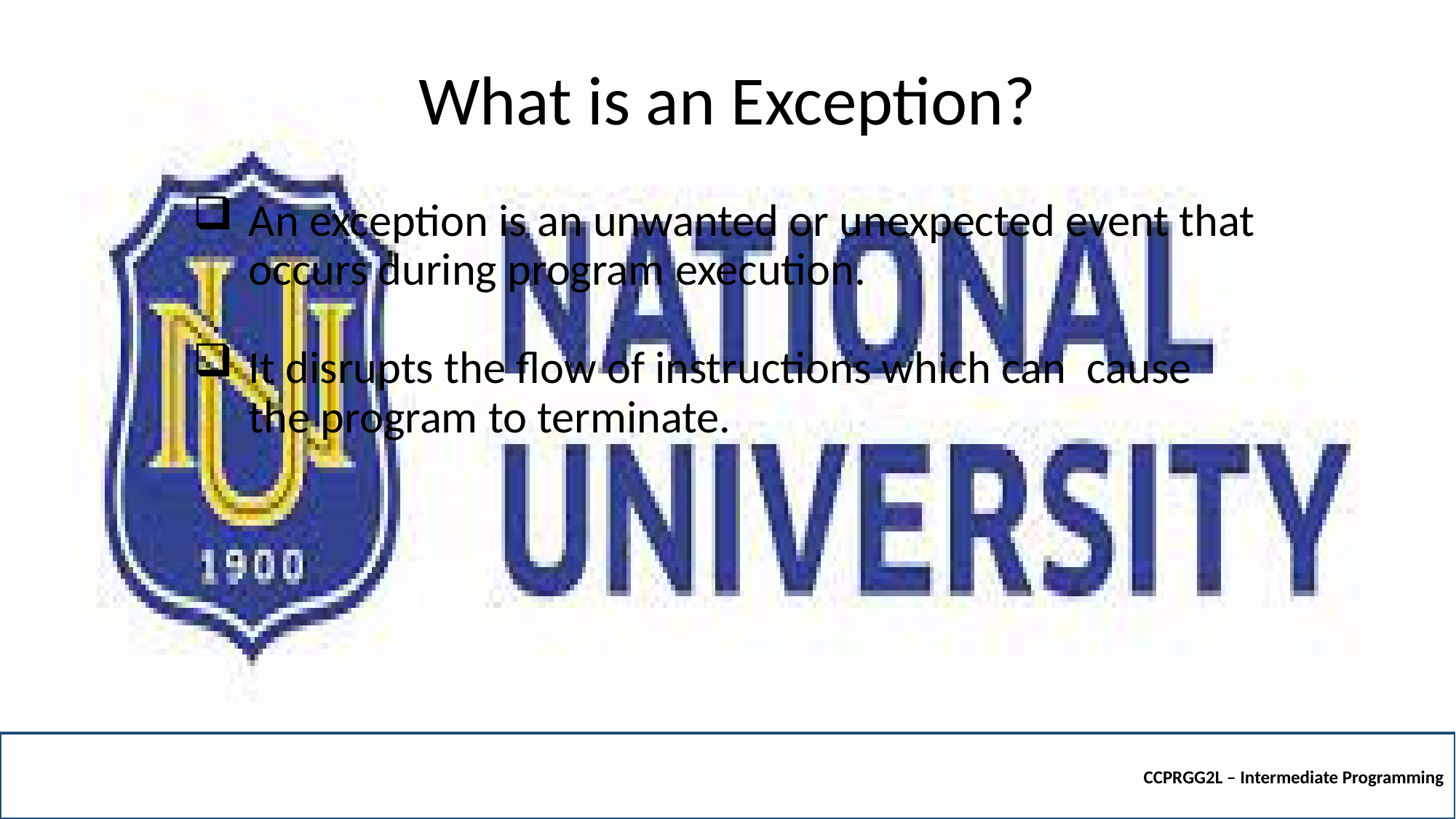

# What is an Exception?
An exception is an unwanted or unexpected event that occurs during program execution.

It disrupts the flow of instructions which can  cause the program to terminate.

CCPRGG2L – Intermediate Programming